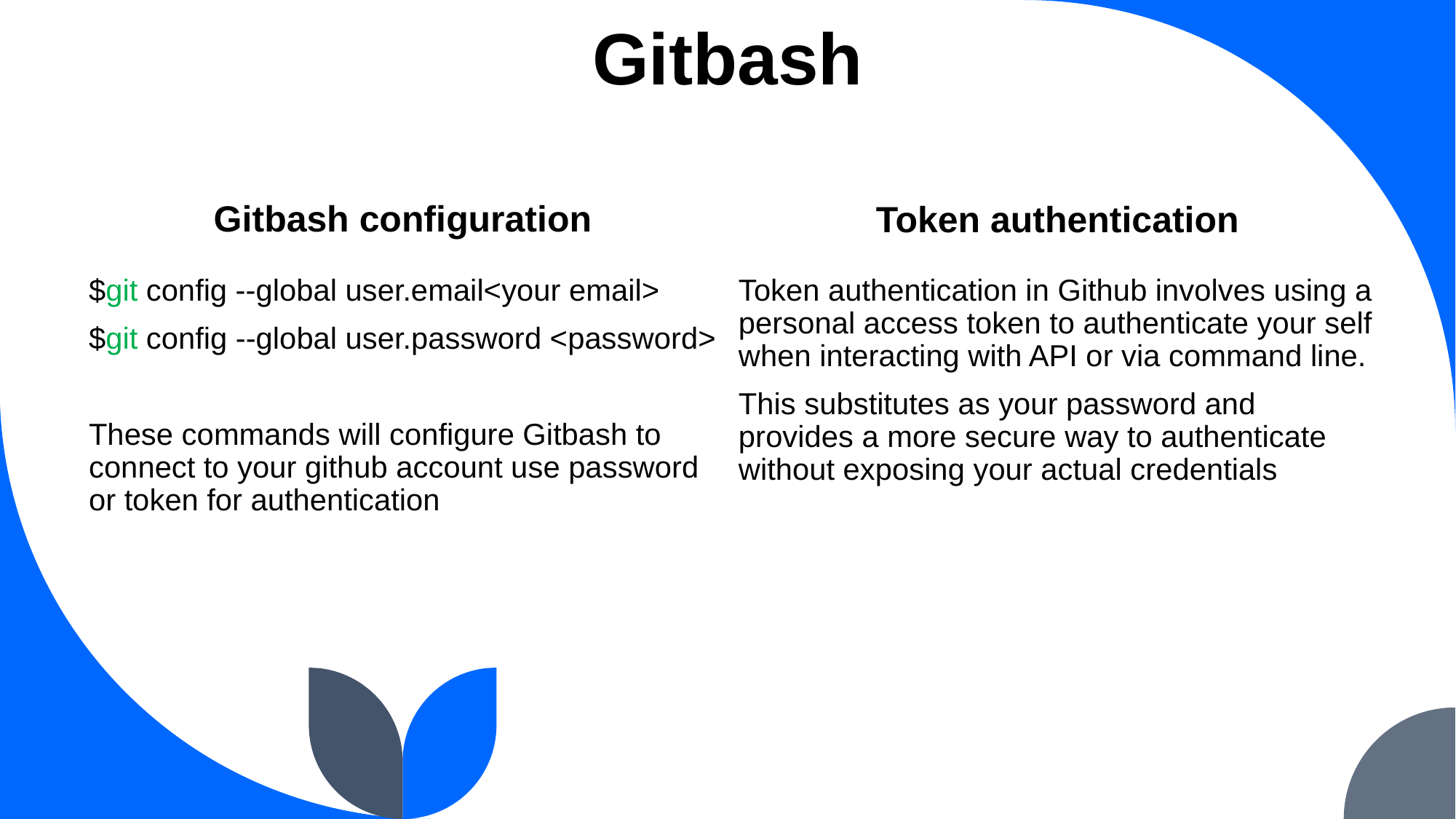

# Gitbash
Gitbash configuration

Token authentication

$git config --global user.email<your email>
$git config --global user.password <password>

These commands will configure Gitbash to connect to your github account use password or token for authentication

Token authentication in Github involves using a personal access token to authenticate your self when interacting with API or via command line.
This substitutes as your password and provides a more secure way to authenticate without exposing your actual credentials